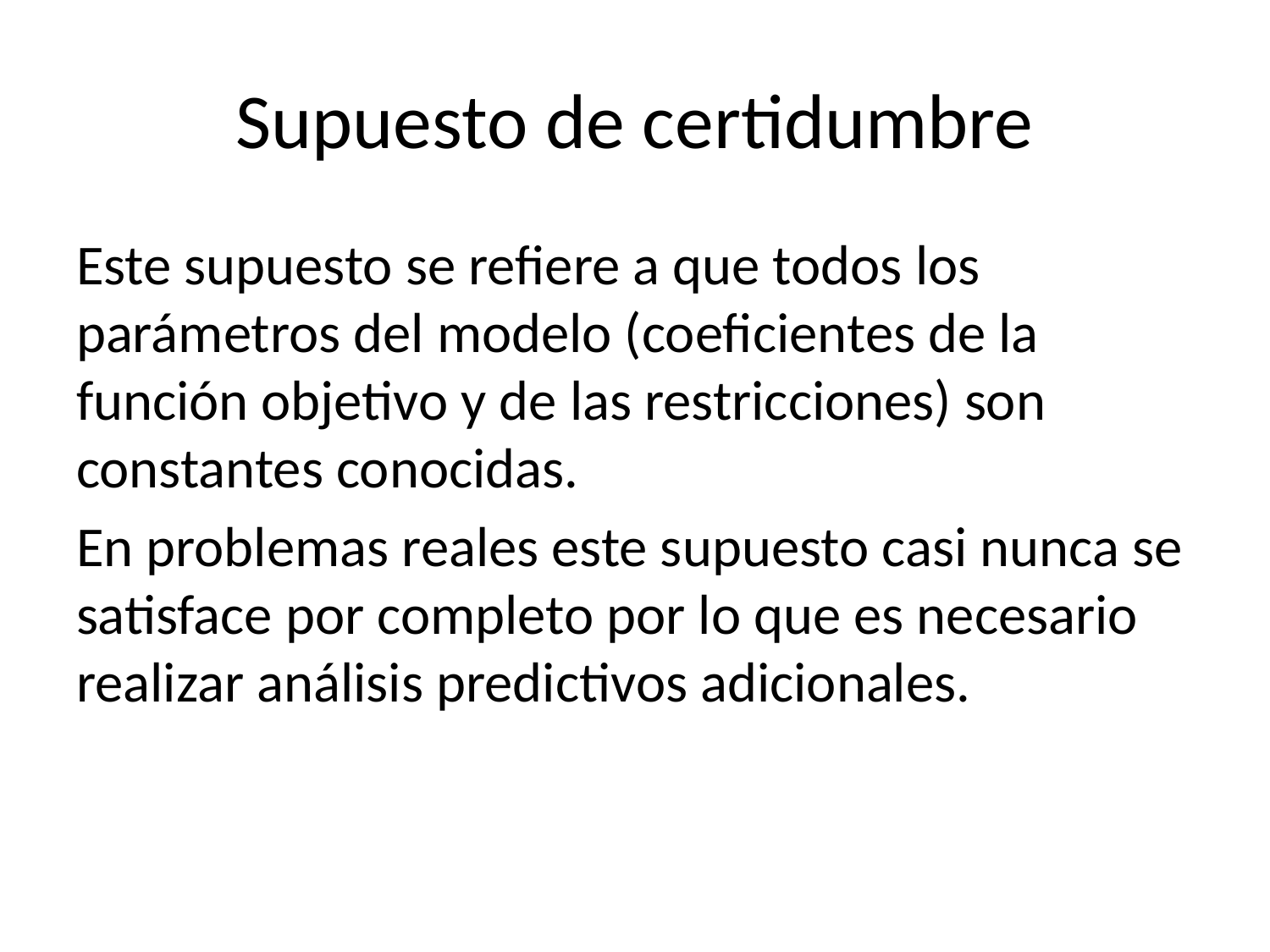

# Supuesto de certidumbre
Este supuesto se refiere a que todos los parámetros del modelo (coeficientes de la función objetivo y de las restricciones) son constantes conocidas.
En problemas reales este supuesto casi nunca se satisface por completo por lo que es necesario realizar análisis predictivos adicionales.